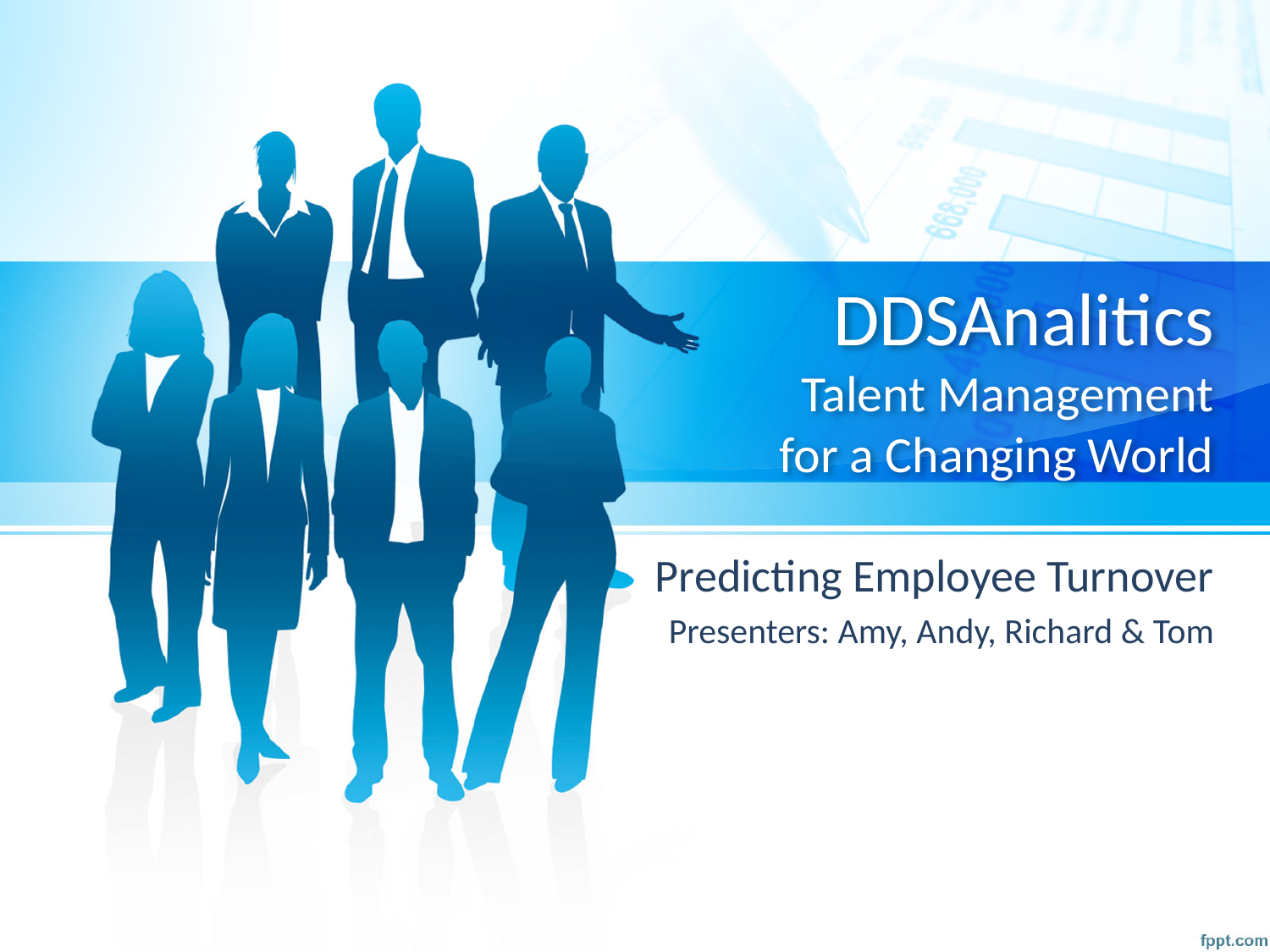

# DDSAnalitics Talent Management for a Changing World
Predicting Employee Turnover
Presenters: Amy, Andy, Richard & Tom